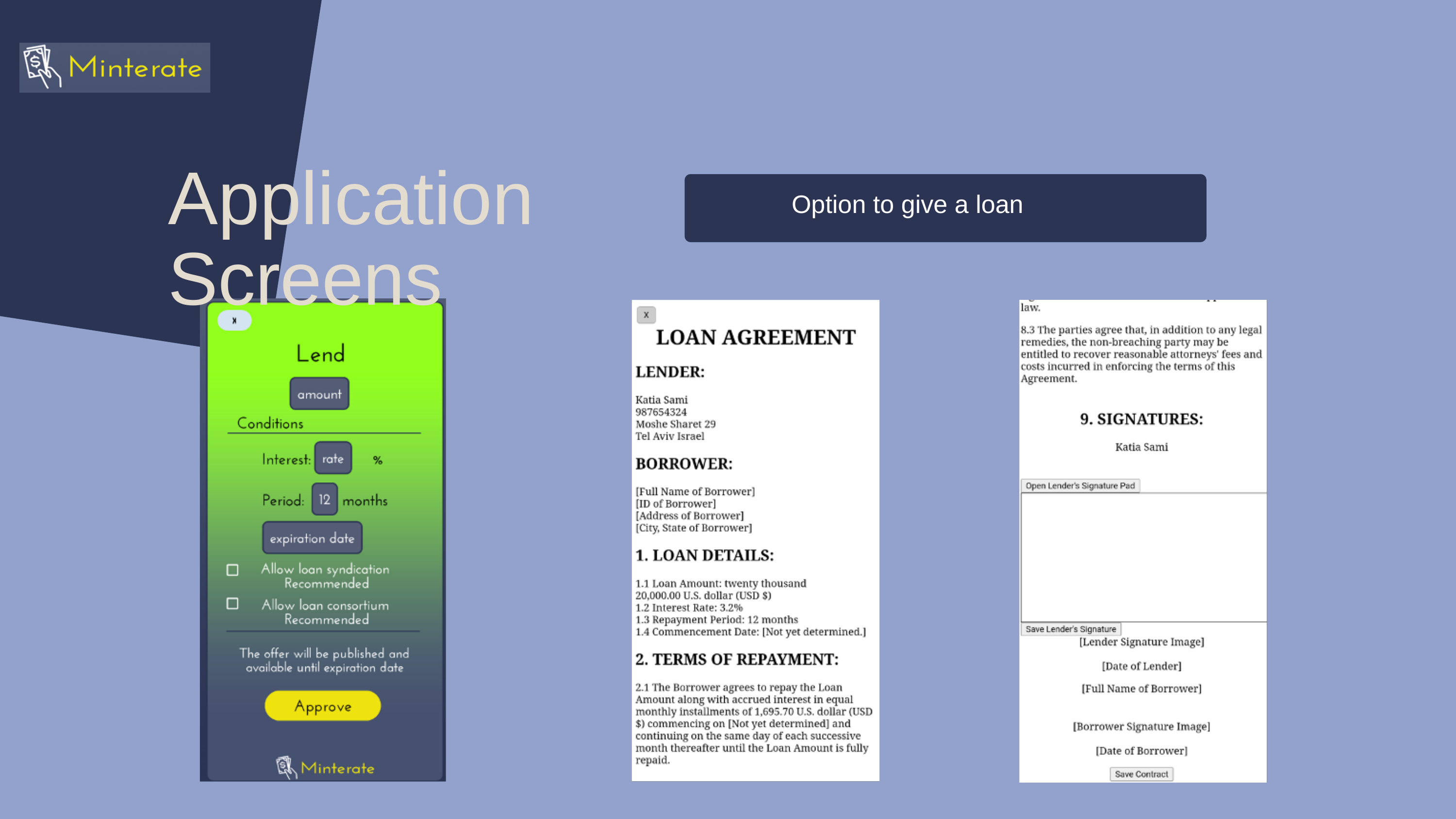

Application Screens

Option to give a loan